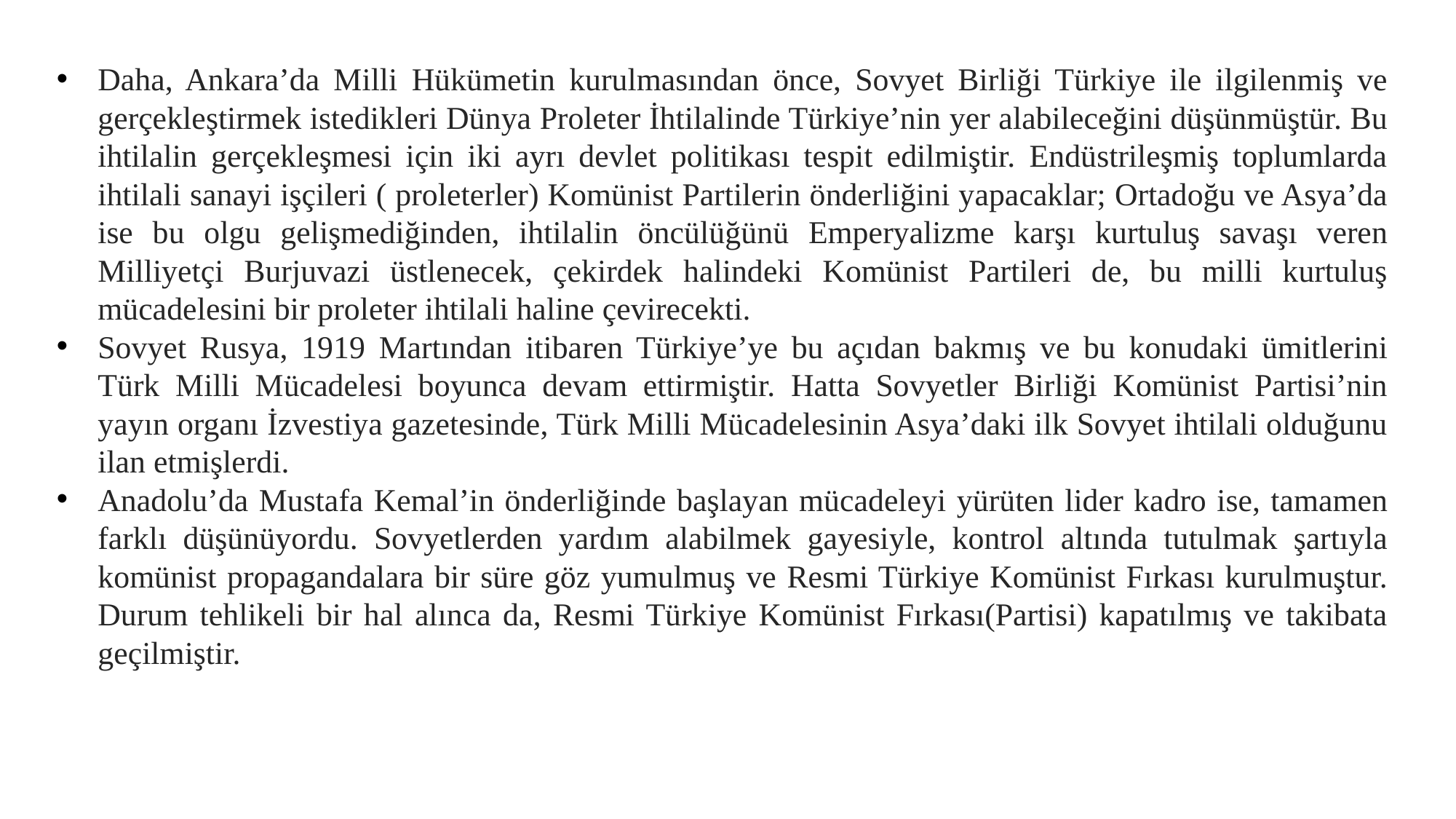

Daha, Ankara’da Milli Hükümetin kurulmasından önce, Sovyet Birliği Türkiye ile ilgilenmiş ve gerçekleştirmek istedikleri Dünya Proleter İhtilalinde Türkiye’nin yer alabileceğini düşünmüştür. Bu ihtilalin gerçekleşmesi için iki ayrı devlet politikası tespit edilmiştir. Endüstrileşmiş toplumlarda ihtilali sanayi işçileri ( proleterler) Komünist Partilerin önderliğini yapacaklar; Ortadoğu ve Asya’da ise bu olgu gelişmediğinden, ihtilalin öncülüğünü Emperyalizme karşı kurtuluş savaşı veren Milliyetçi Burjuvazi üstlenecek, çekirdek halindeki Komünist Partileri de, bu milli kurtuluş mücadelesini bir proleter ihtilali haline çevirecekti.
Sovyet Rusya, 1919 Martından itibaren Türkiye’ye bu açıdan bakmış ve bu konudaki ümitlerini Türk Milli Mücadelesi boyunca devam ettirmiştir. Hatta Sovyetler Birliği Komünist Partisi’nin yayın organı İzvestiya gazetesinde, Türk Milli Mücadelesinin Asya’daki ilk Sovyet ihtilali olduğunu ilan etmişlerdi.
Anadolu’da Mustafa Kemal’in önderliğinde başlayan mücadeleyi yürüten lider kadro ise, tamamen farklı düşünüyordu. Sovyetlerden yardım alabilmek gayesiyle, kontrol altında tutulmak şartıyla komünist propagandalara bir süre göz yumulmuş ve Resmi Türkiye Komünist Fırkası kurulmuştur. Durum tehlikeli bir hal alınca da, Resmi Türkiye Komünist Fırkası(Partisi) kapatılmış ve takibata geçilmiştir.